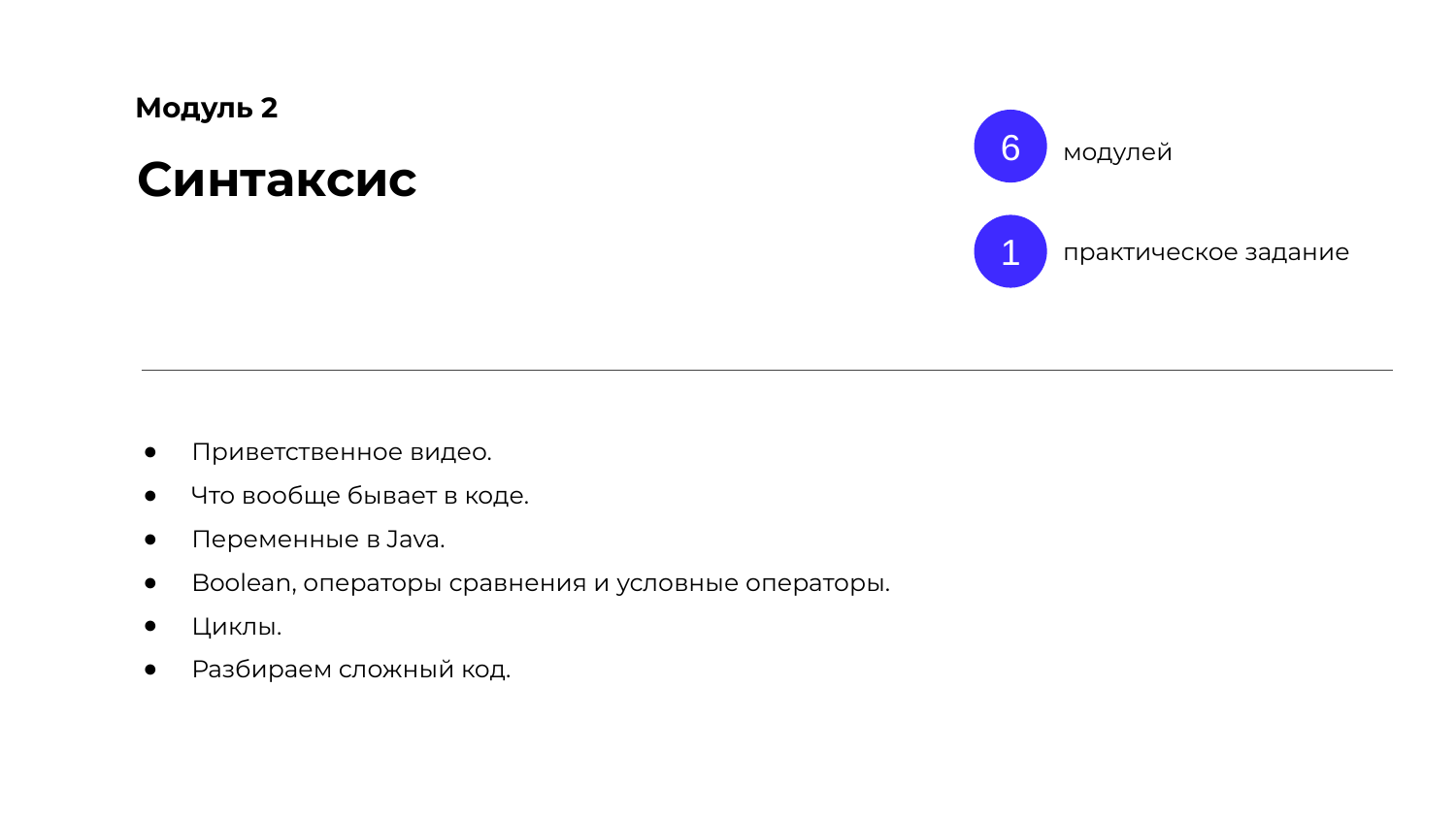

Модуль 2

6
модулей
Синтаксис

1
практическое задание
Приветственное видео.
Что вообще бывает в коде.
Переменные в Java.
Boolean, операторы сравнения и условные операторы.
Циклы.
Разбираем сложный код.